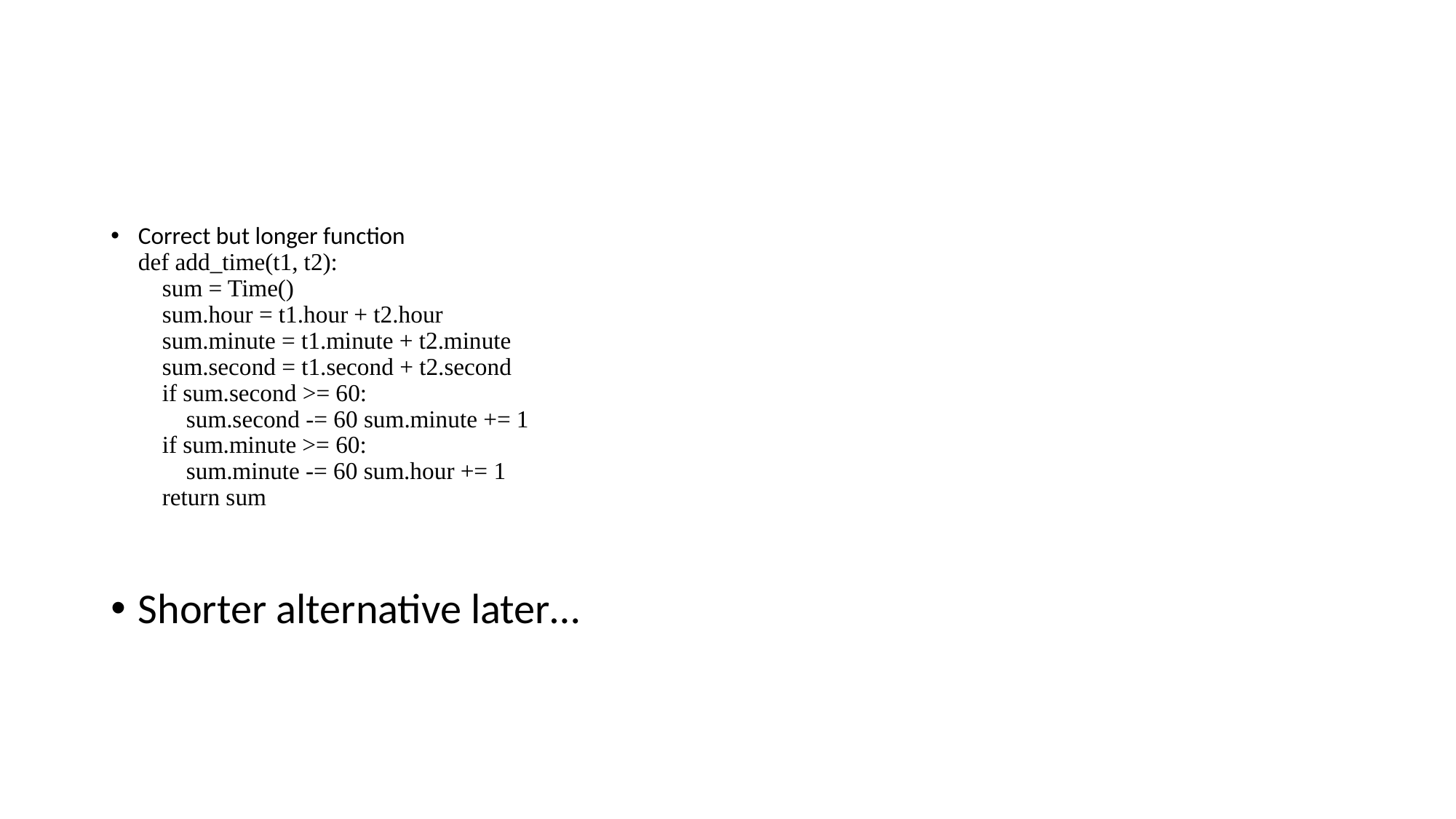

#
Correct but longer function
def add_time(t1, t2):
    sum = Time()
    sum.hour = t1.hour + t2.hour
    sum.minute = t1.minute + t2.minute
    sum.second = t1.second + t2.second
    if sum.second >= 60:
        sum.second -= 60 sum.minute += 1
    if sum.minute >= 60:
        sum.minute -= 60 sum.hour += 1
    return sum

Shorter alternative later…